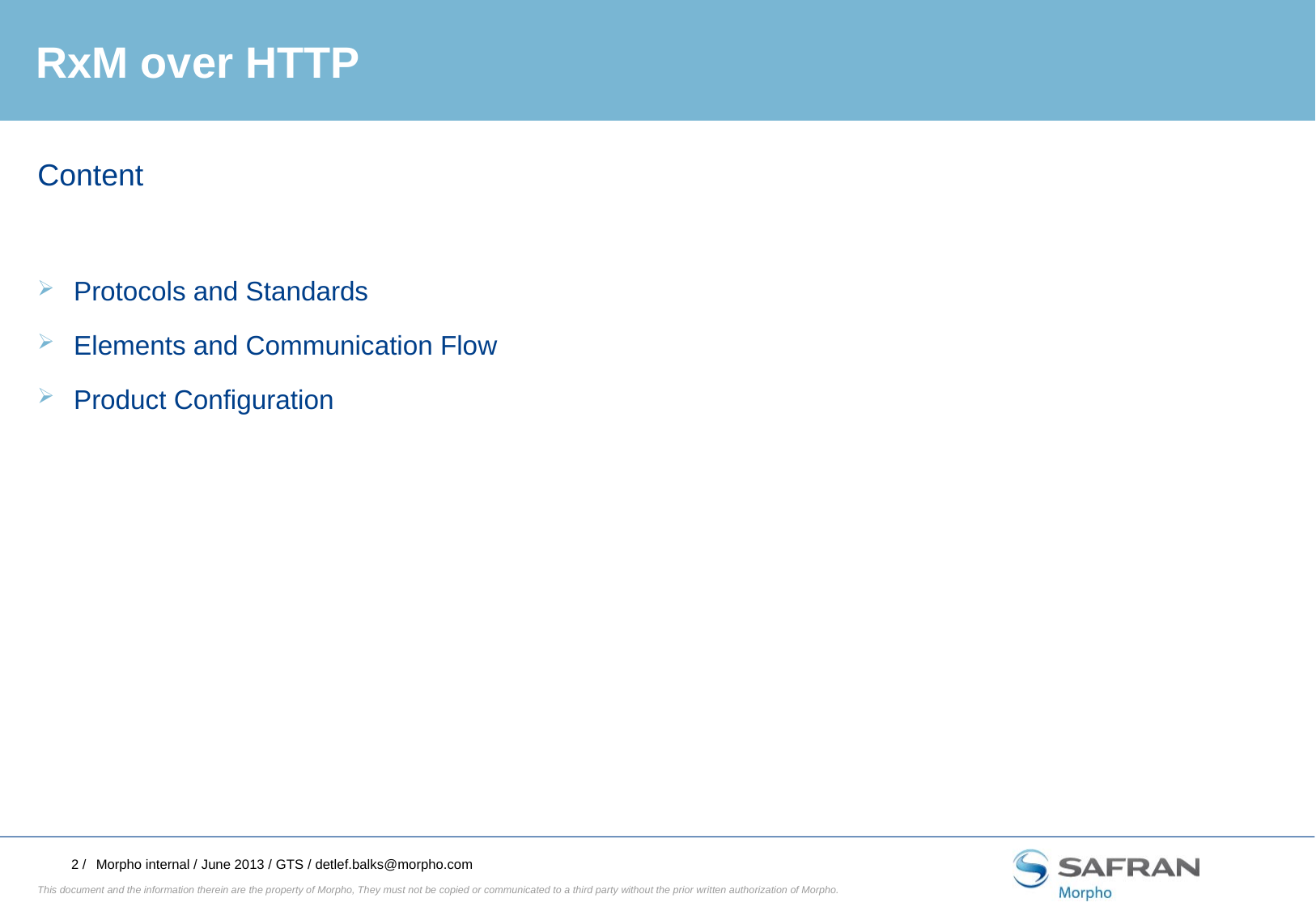

RxM over HTTP
Content

Protocols and Standards
Elements and Communication Flow
Product Configuration

Morpho internal / June 2013 / GTS / detlef.balks@morpho.com